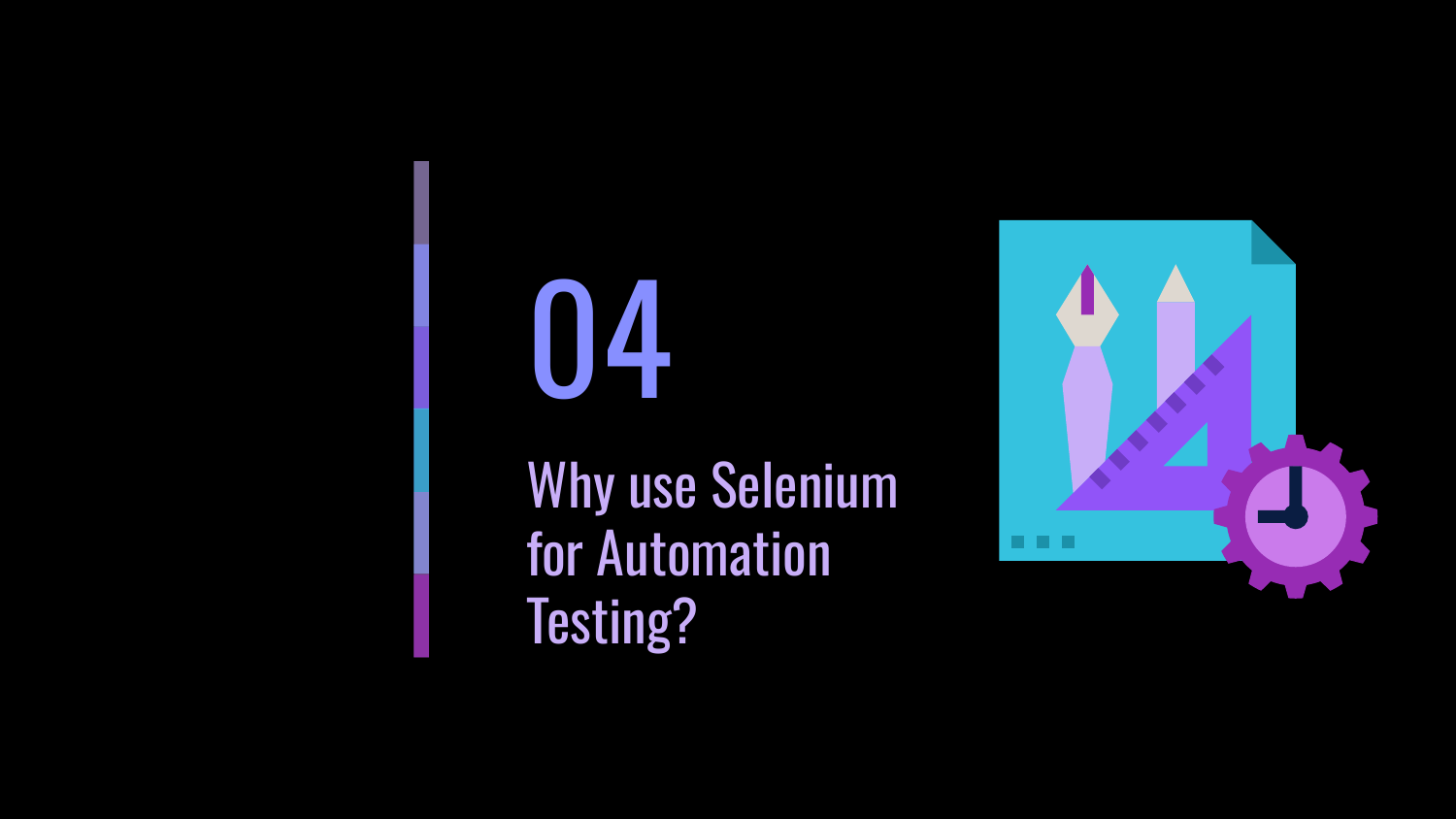

# 04
Why use Selenium for Automation Testing?